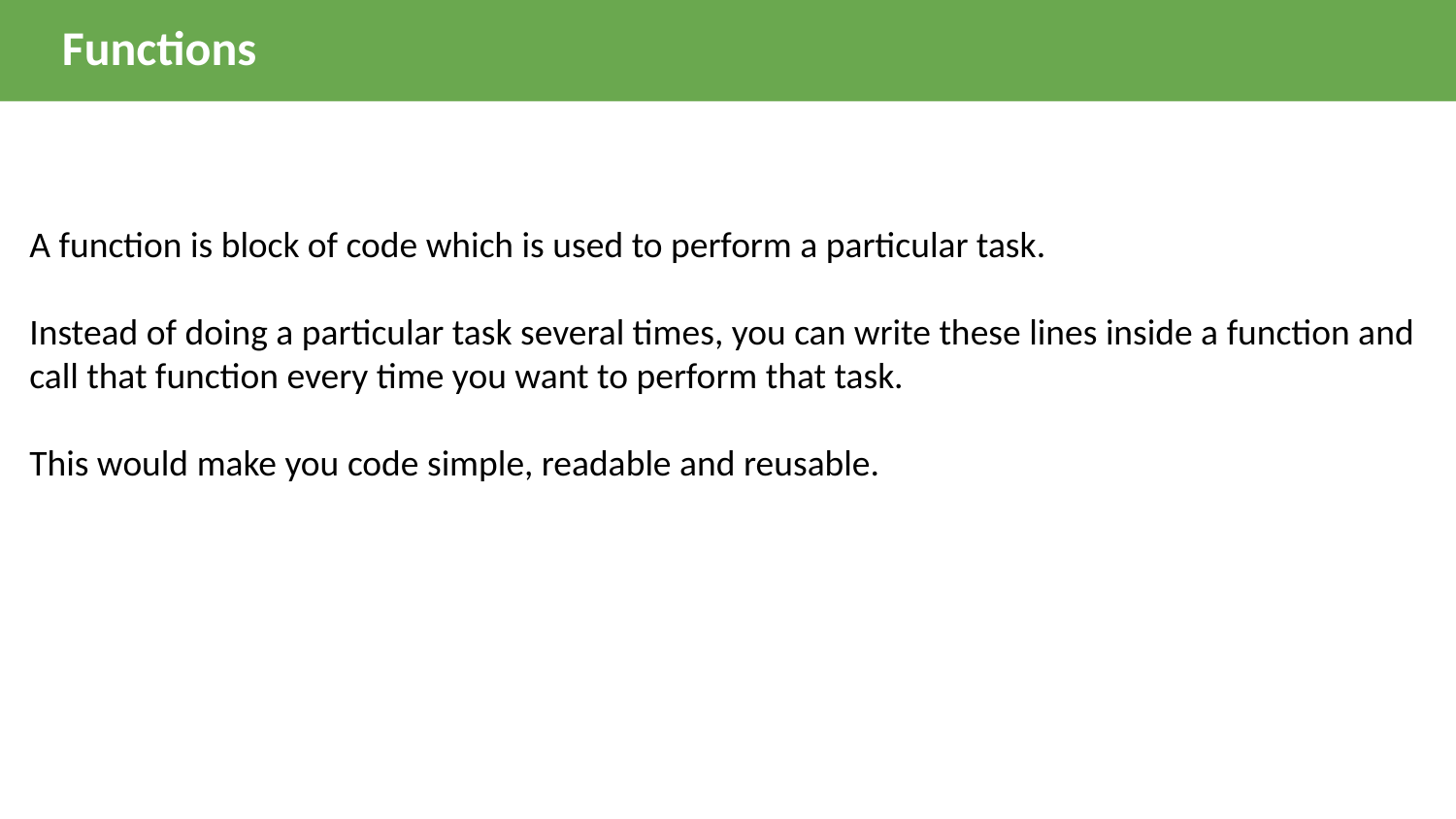

Functions

A function is block of code which is used to perform a particular task.

Instead of doing a particular task several times, you can write these lines inside a function and call that function every time you want to perform that task.

This would make you code simple, readable and reusable.